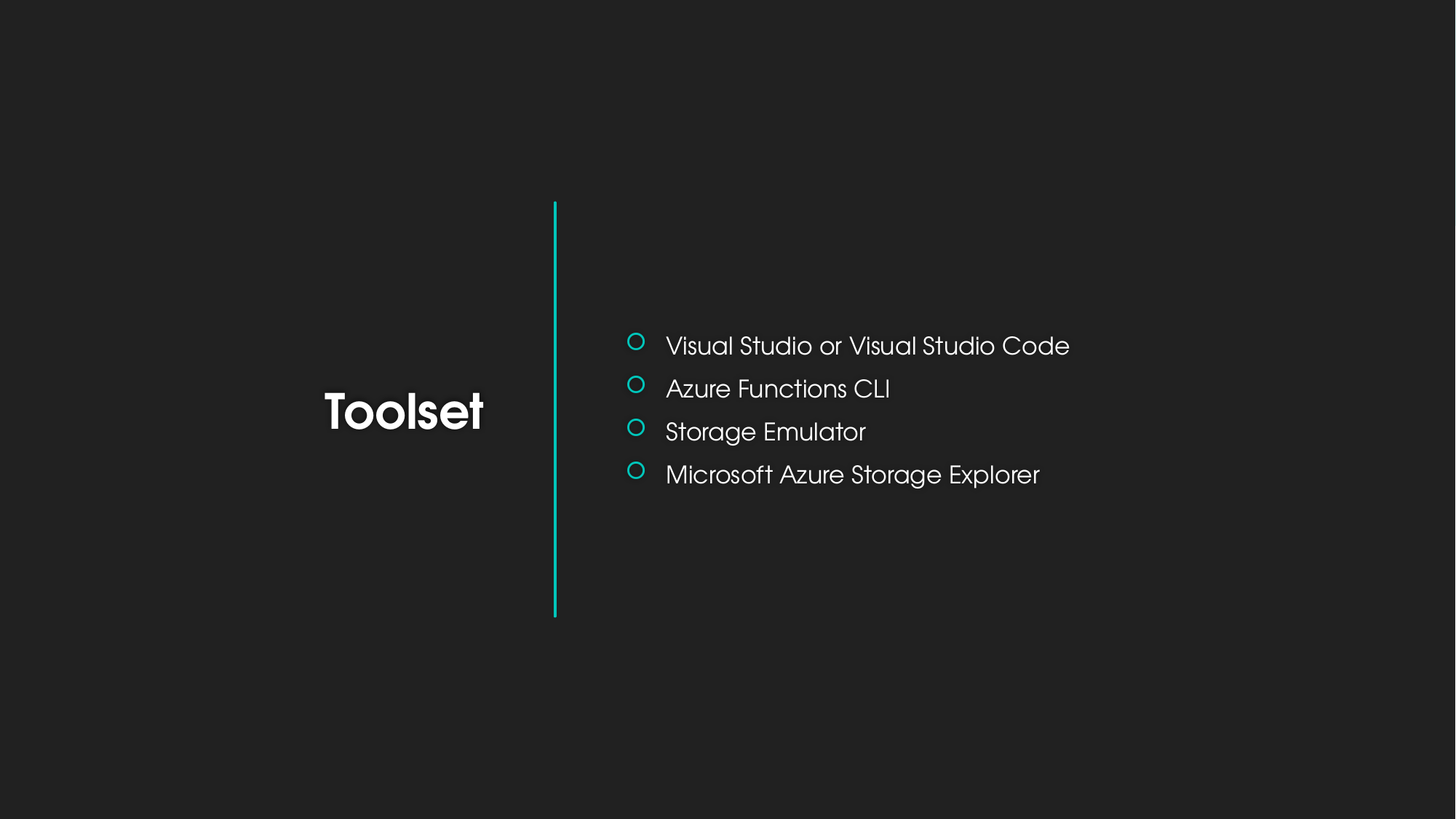

Visual Studio or Visual Studio Code
Azure Functions CLI
Storage Emulator
Microsoft Azure Storage Explorer
# Toolset